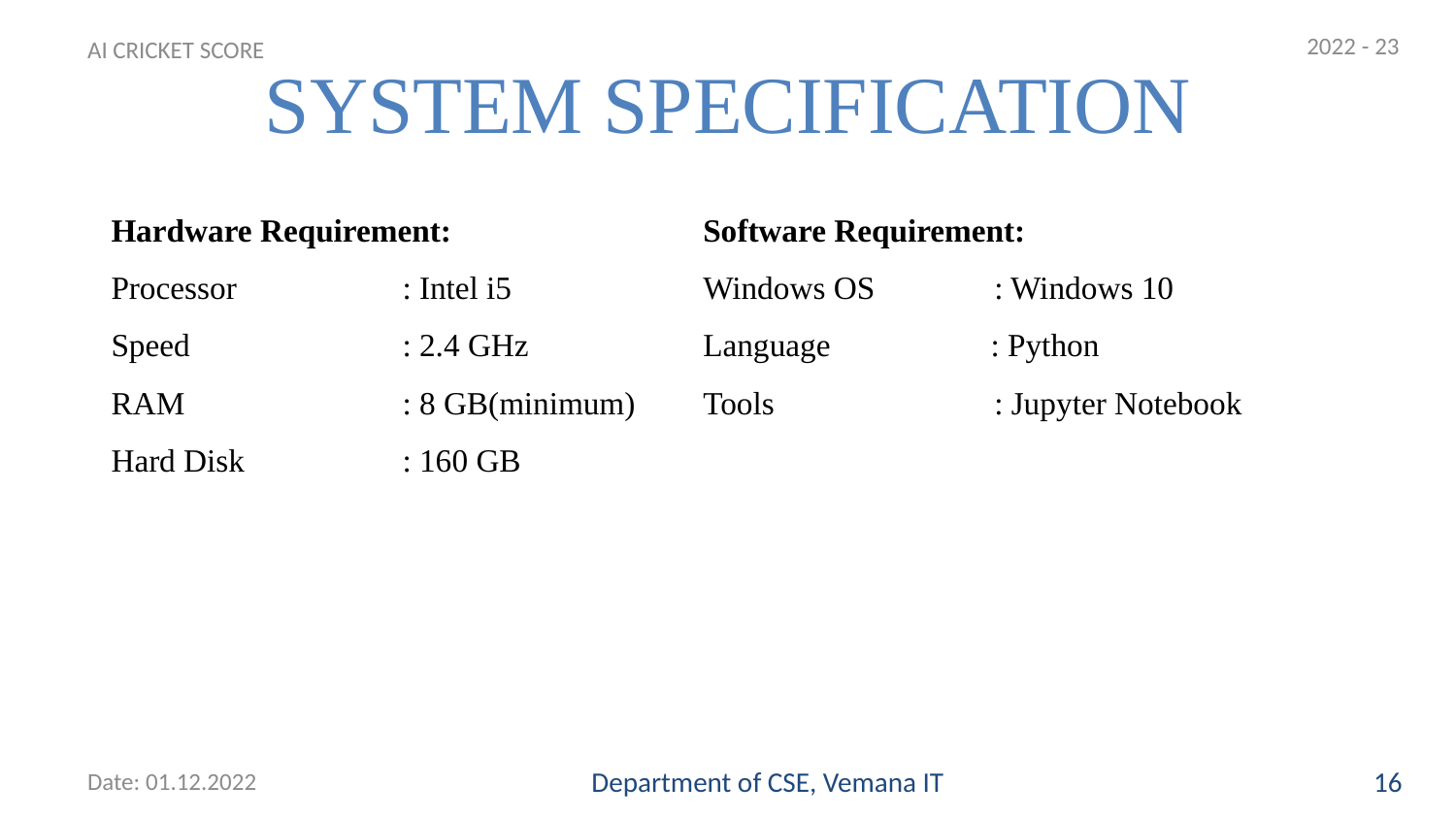

2022 - 23
# SYSTEM SPECIFICATION
AI CRICKET SCORE
Hardware Requirement:
Processor		: Intel i5
Speed		: 2.4 GHz
RAM		: 8 GB(minimum)
Hard Disk		: 160 GB

Software Requirement:
Windows OS	: Windows 10
Language                    : Python
Tools 		: Jupyter Notebook
Date: 01.12.2022
Department of CSE, Vemana IT
16